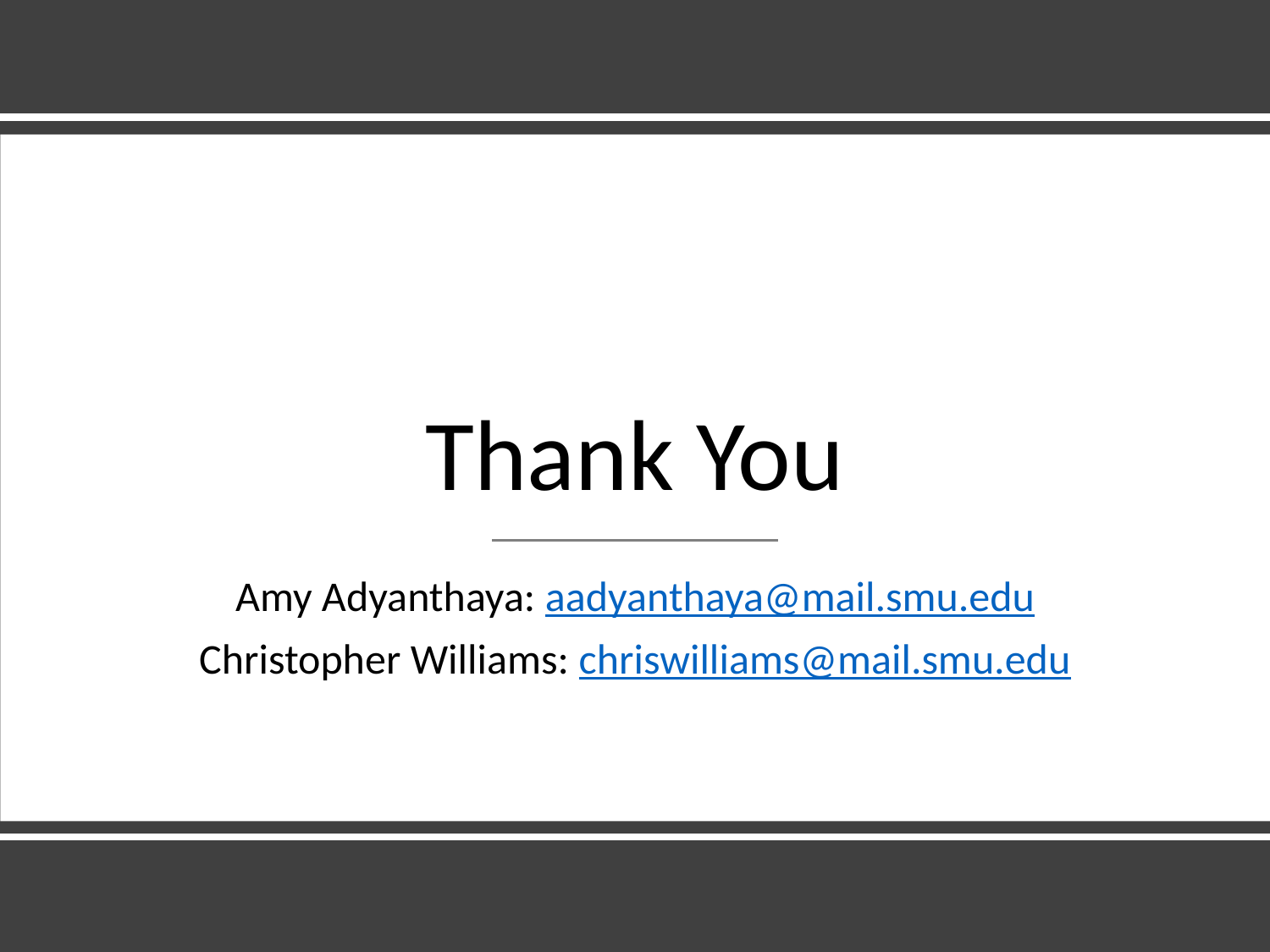

# Thank You
Amy Adyanthaya: aadyanthaya@mail.smu.edu
Christopher Williams: chriswilliams@mail.smu.edu